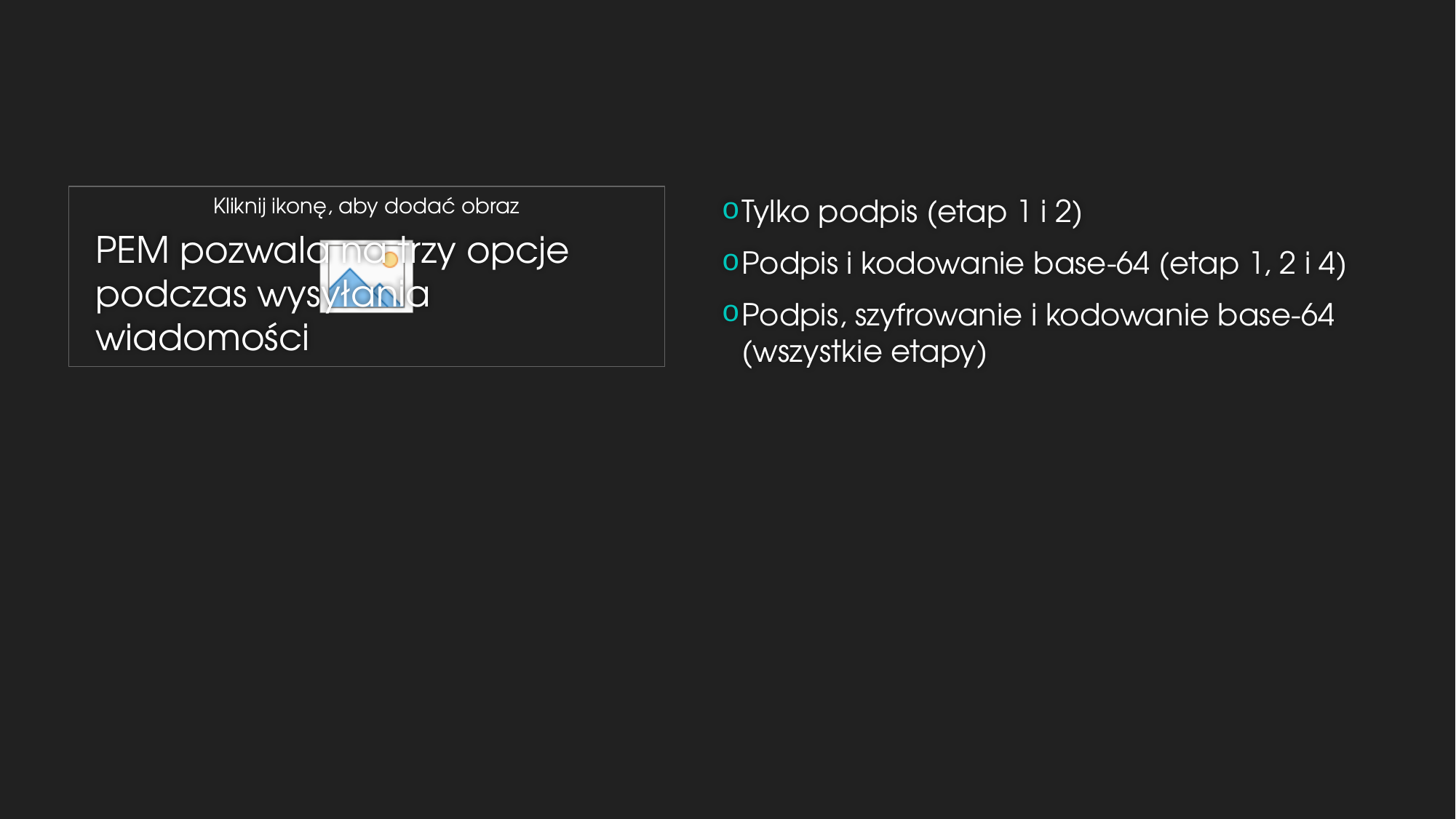

# PEM pozwala na trzy opcje podczas wysyłania wiadomości

Tylko podpis (etap 1 i 2)
Podpis i kodowanie base-64 (etap 1, 2 i 4)
Podpis, szyfrowanie i kodowanie base-64 (wszystkie etapy)